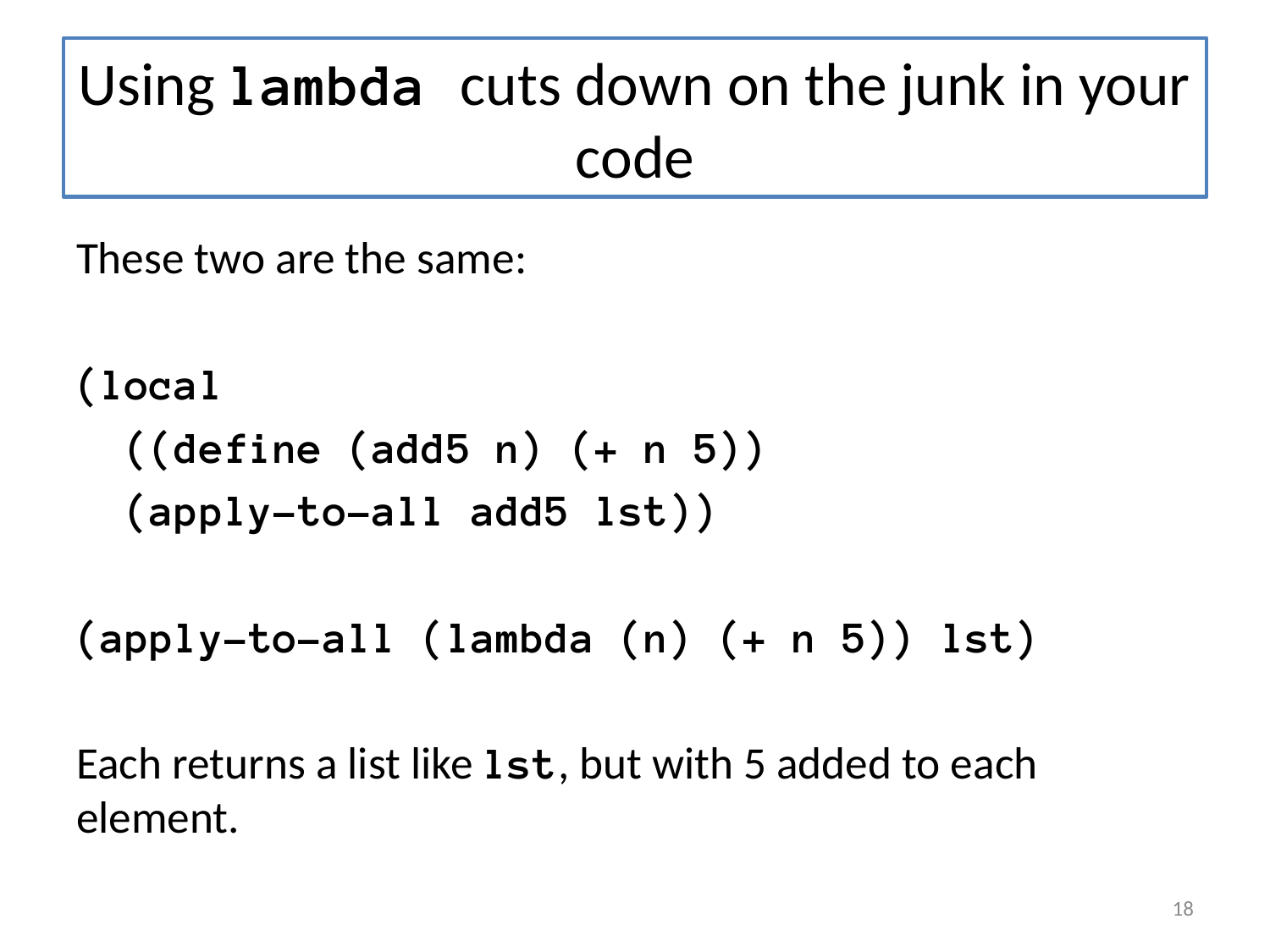

# Using lambda cuts down on the junk in your code
These two are the same:

(local
  ((define (add5 n) (+ n 5))
  (apply-to-all add5 lst))

(apply-to-all (lambda (n) (+ n 5)) lst)

Each returns a list like lst, but with 5 added to each element.
18